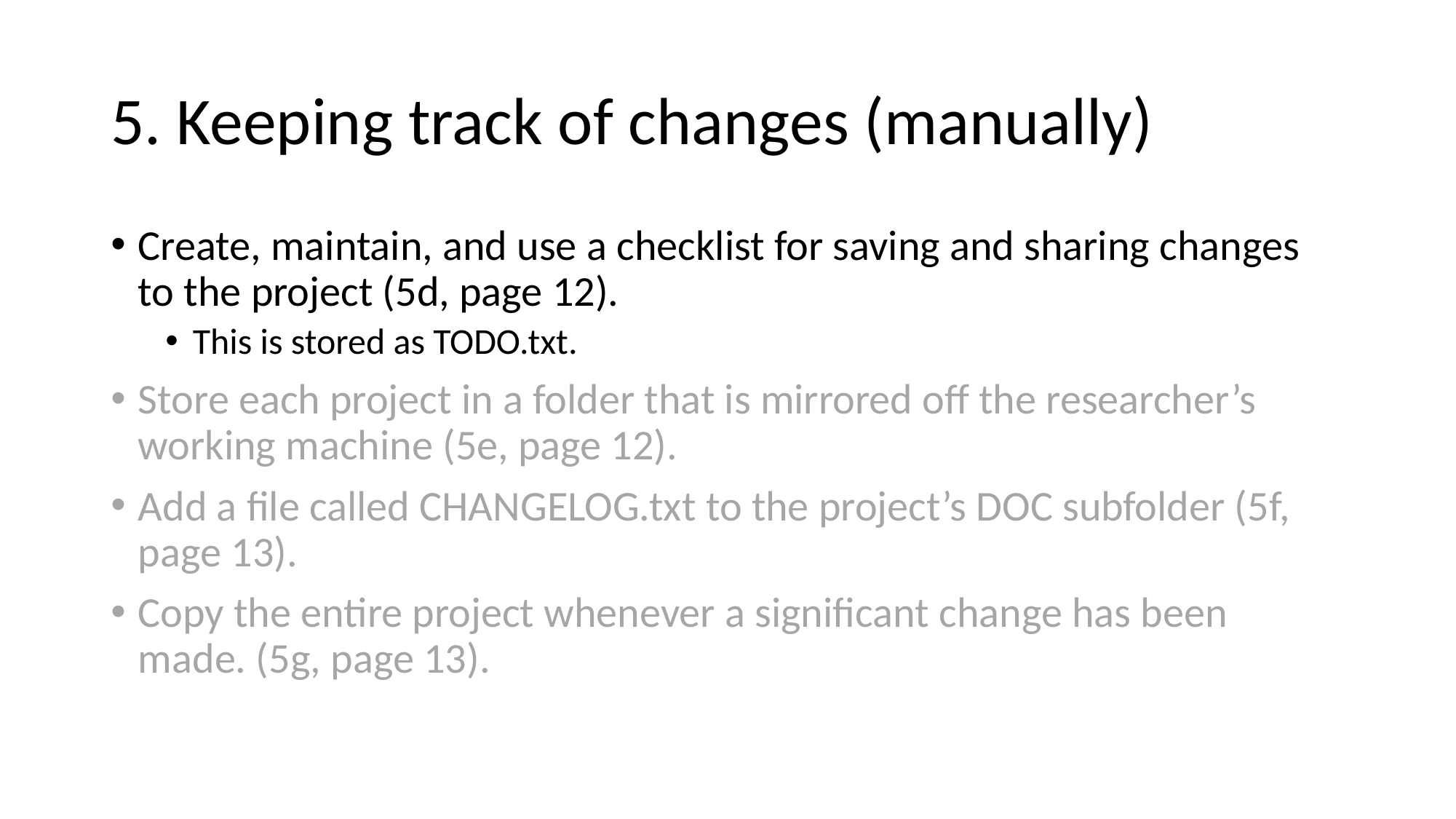

# 5. Keeping track of changes (manually)
Create, maintain, and use a checklist for saving and sharing changes to the project (5d, page 12).
This is stored as TODO.txt.
Store each project in a folder that is mirrored off the researcher’s working machine (5e, page 12).
Add a file called CHANGELOG.txt to the project’s DOC subfolder (5f, page 13).
Copy the entire project whenever a significant change has been made. (5g, page 13).